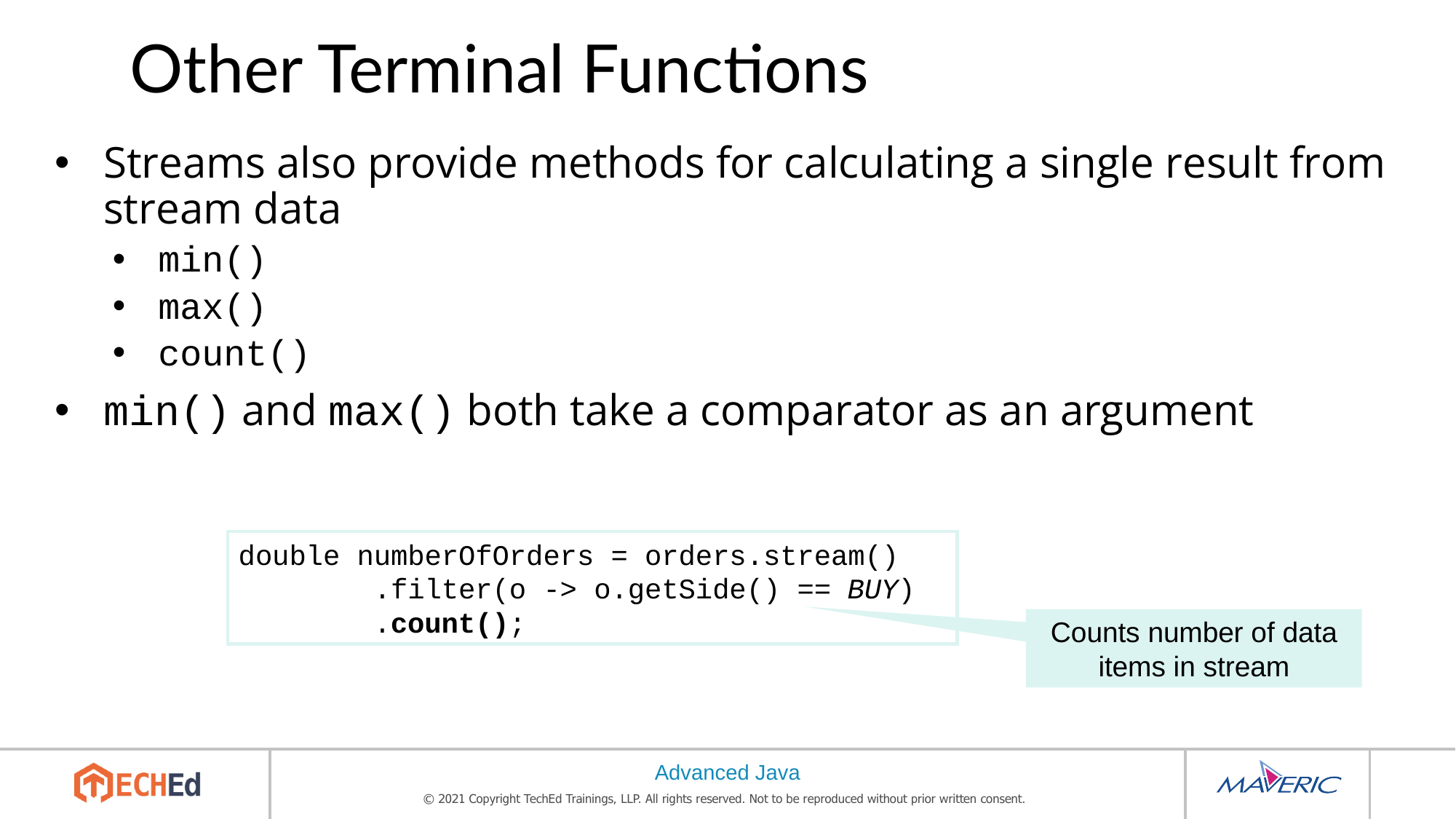

# Other Terminal Functions
Streams also provide methods for calculating a single result from stream data
min()
max()
count()
min() and max() both take a comparator as an argument
double numberOfOrders = orders.stream()
        .filter(o -> o.getSide() == BUY)
        .count();
Counts number of data items in stream